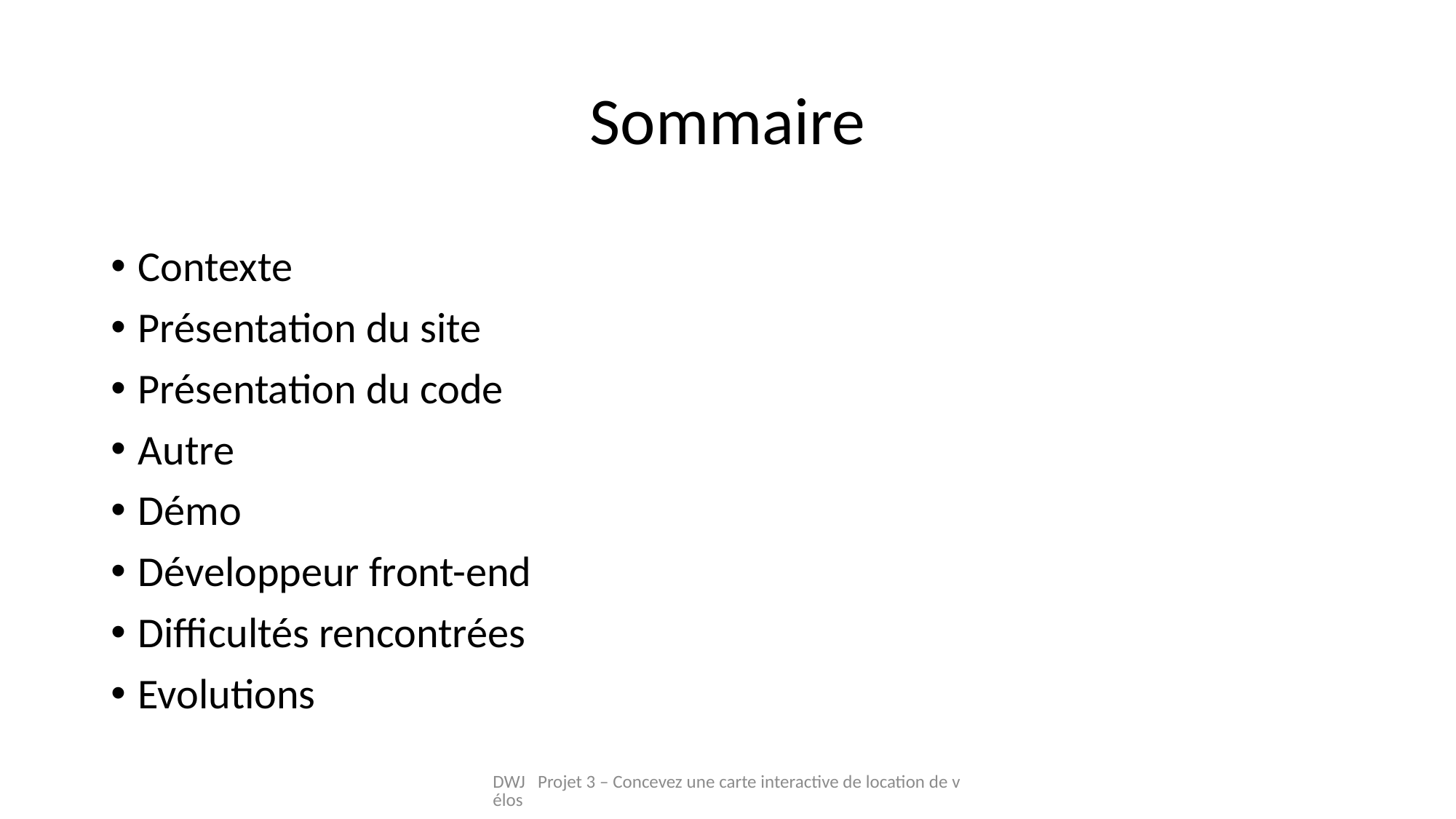

# Sommaire
Contexte
Présentation du site
Présentation du code
Autre
Démo
Développeur front-end
Difficultés rencontrées
Evolutions

DWJ   Projet 3 – Concevez une carte interactive de location de vélos